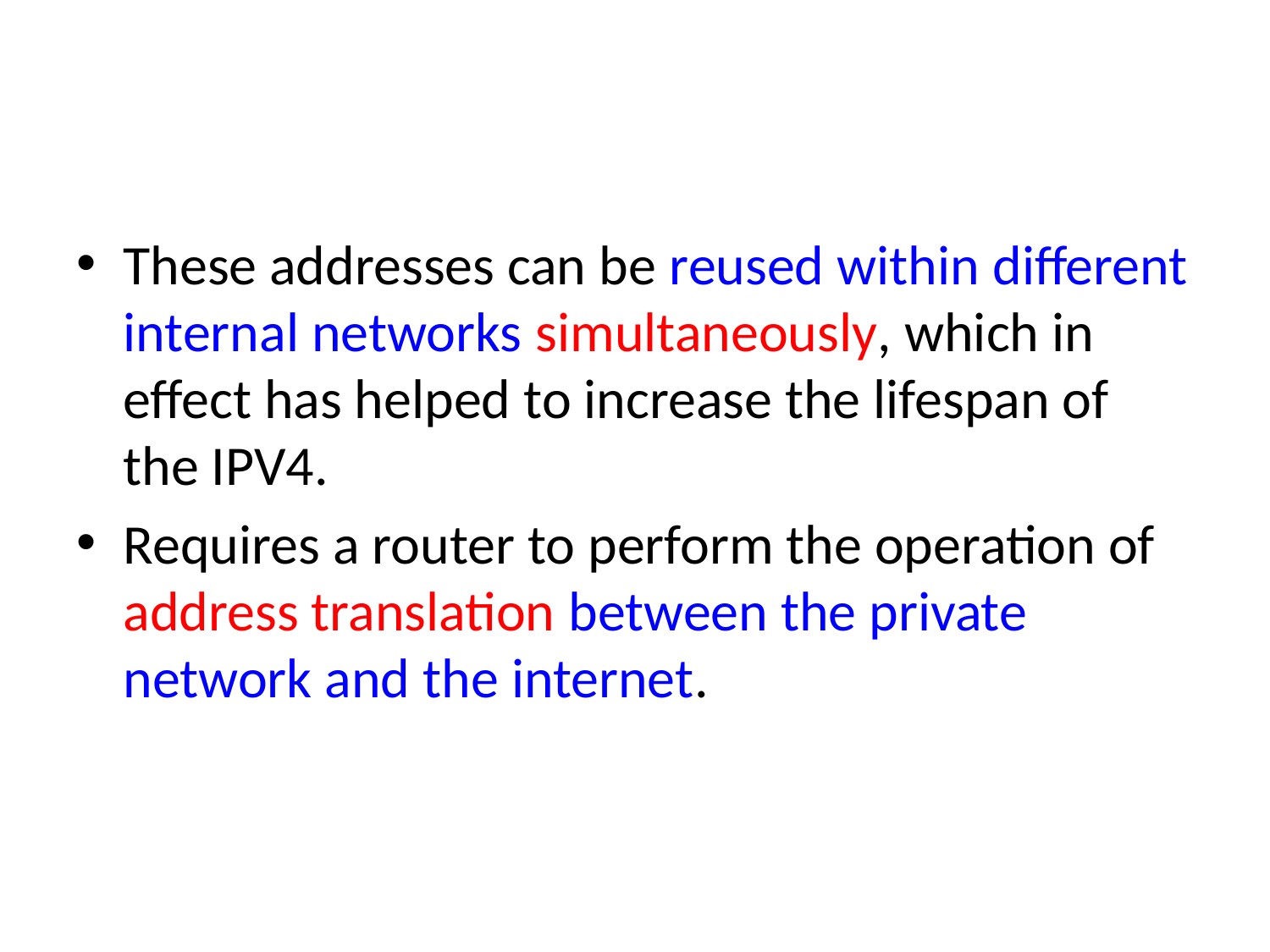

#
These addresses can be reused within different internal networks simultaneously, which in effect has helped to increase the lifespan of the IPV4.
Requires a router to perform the operation of address translation between the private network and the internet.